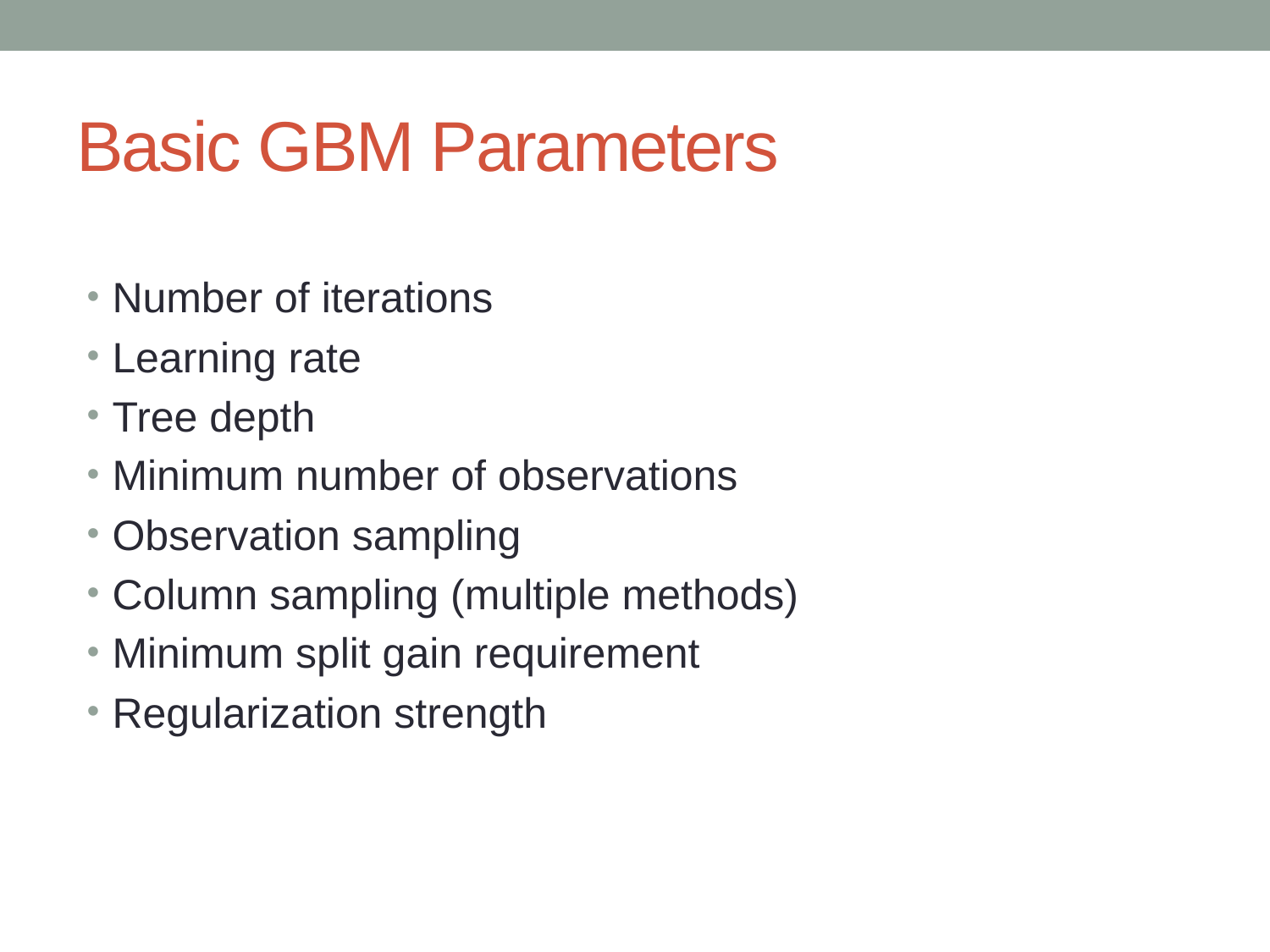

# Basic GBM Parameters
Number of iterations
Learning rate
Tree depth
Minimum number of observations
Observation sampling
Column sampling (multiple methods)
Minimum split gain requirement
Regularization strength